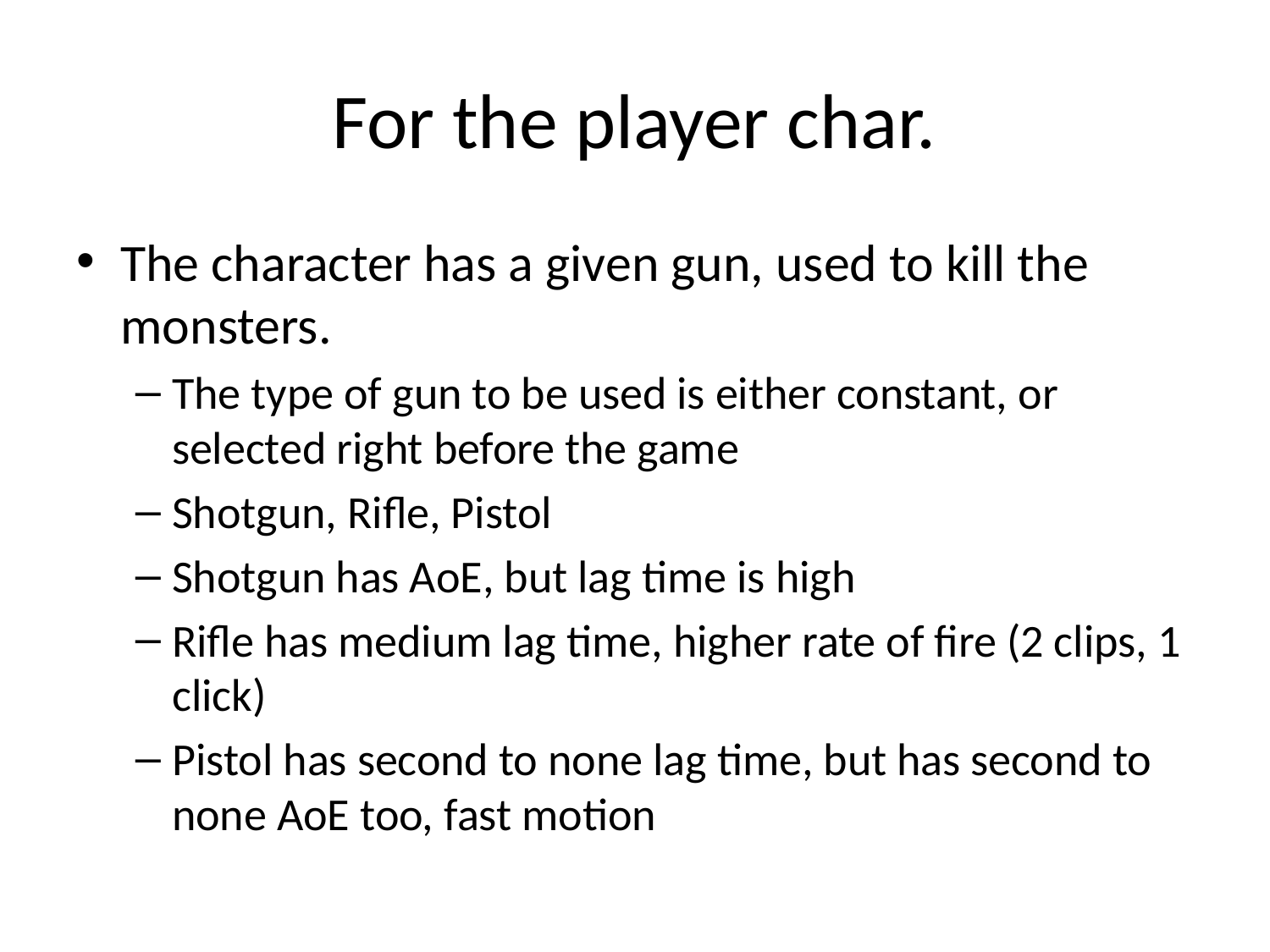

# For the player char.
The character has a given gun, used to kill the monsters.
The type of gun to be used is either constant, or selected right before the game
Shotgun, Rifle, Pistol
Shotgun has AoE, but lag time is high
Rifle has medium lag time, higher rate of fire (2 clips, 1 click)
Pistol has second to none lag time, but has second to none AoE too, fast motion